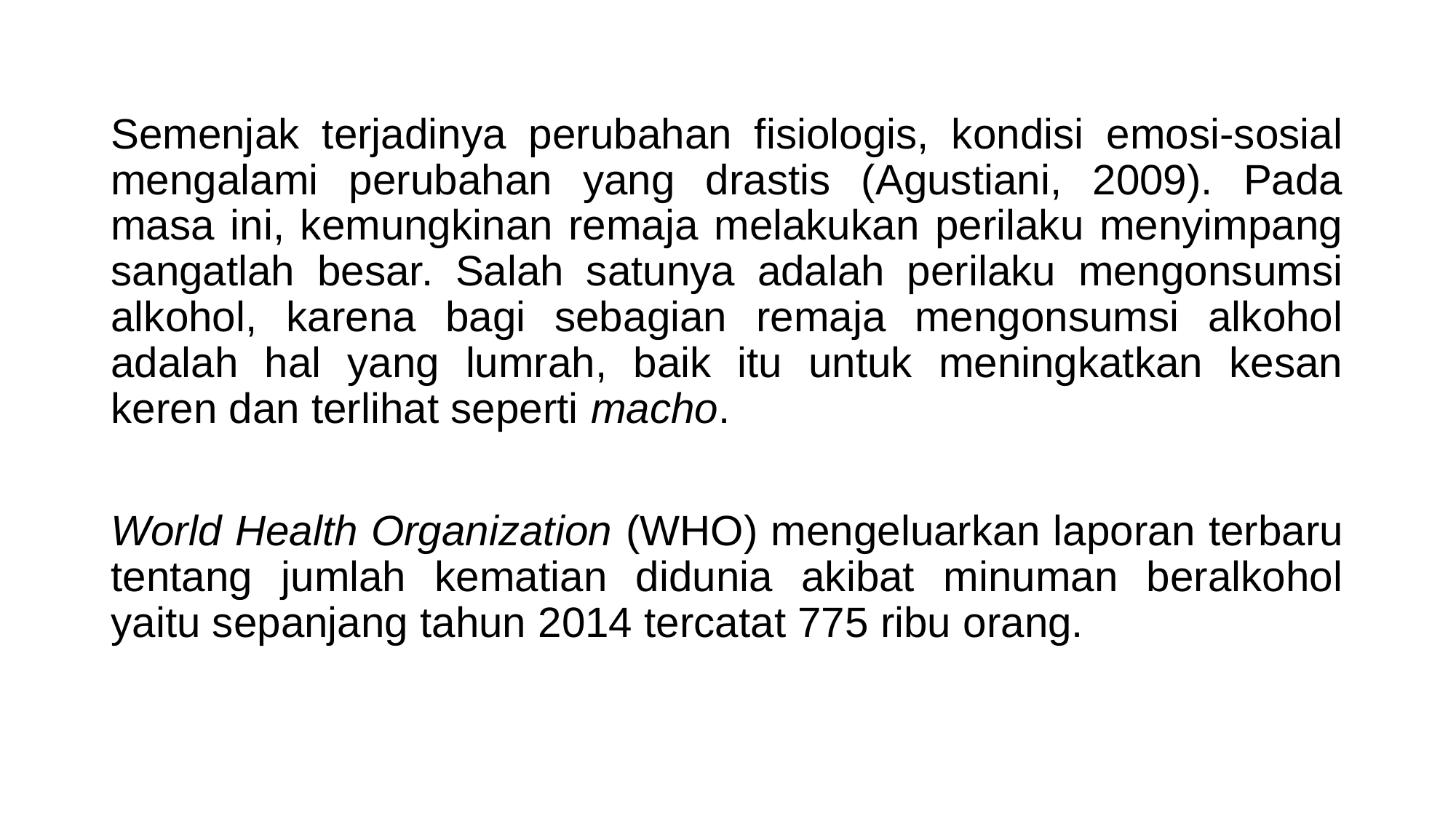

Semenjak terjadinya perubahan fisiologis, kondisi emosi-sosial mengalami perubahan yang drastis (Agustiani, 2009). Pada masa ini, kemungkinan remaja melakukan perilaku menyimpang sangatlah besar. Salah satunya adalah perilaku mengonsumsi alkohol, karena bagi sebagian remaja mengonsumsi alkohol adalah hal yang lumrah, baik itu untuk meningkatkan kesan keren dan terlihat seperti macho.

World Health Organization (WHO) mengeluarkan laporan terbaru tentang jumlah kematian didunia akibat minuman beralkohol yaitu sepanjang tahun 2014 tercatat 775 ribu orang.